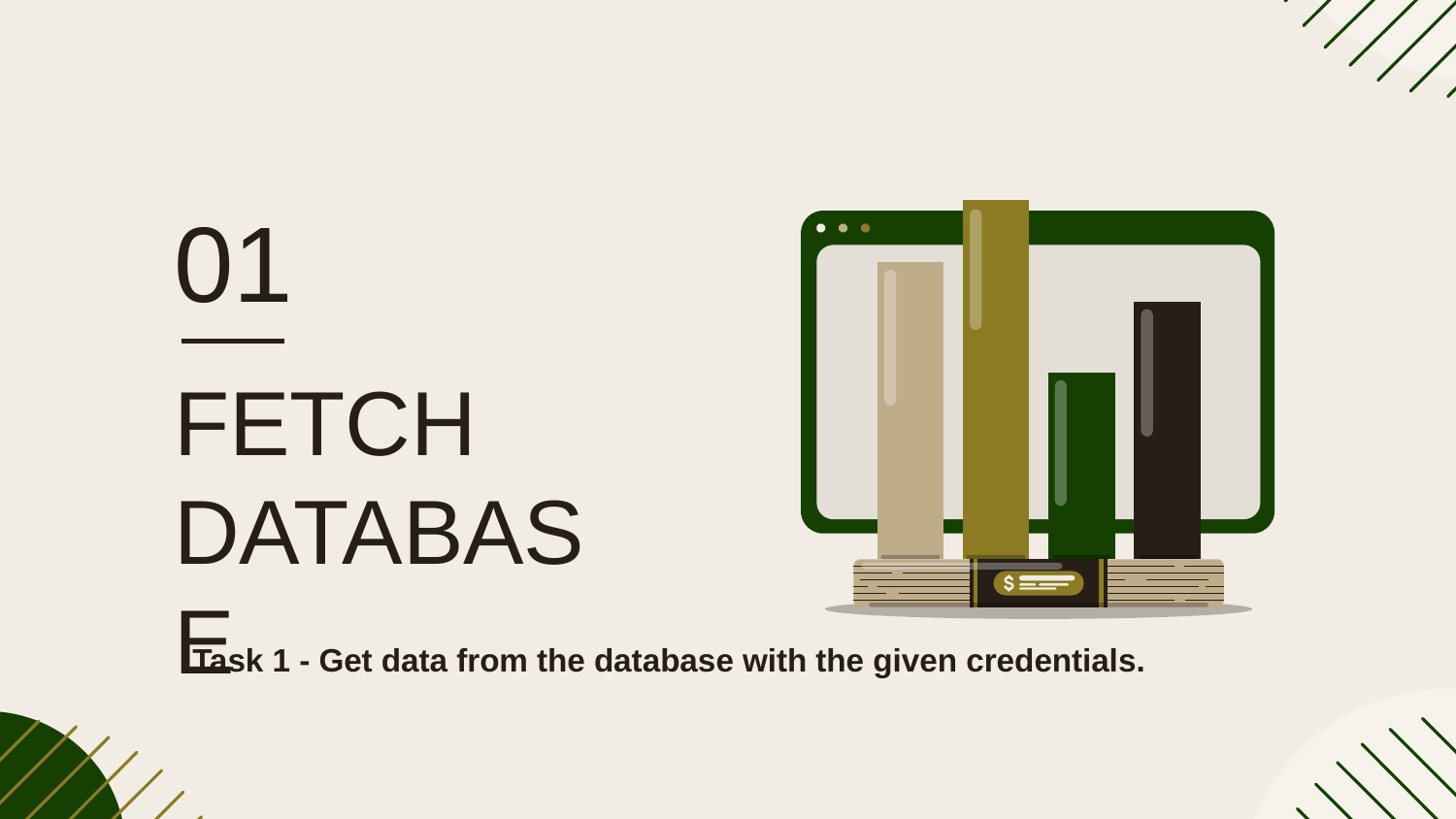

01

# FETCH DATABASE
Task 1 - Get data from the database with the given credentials.